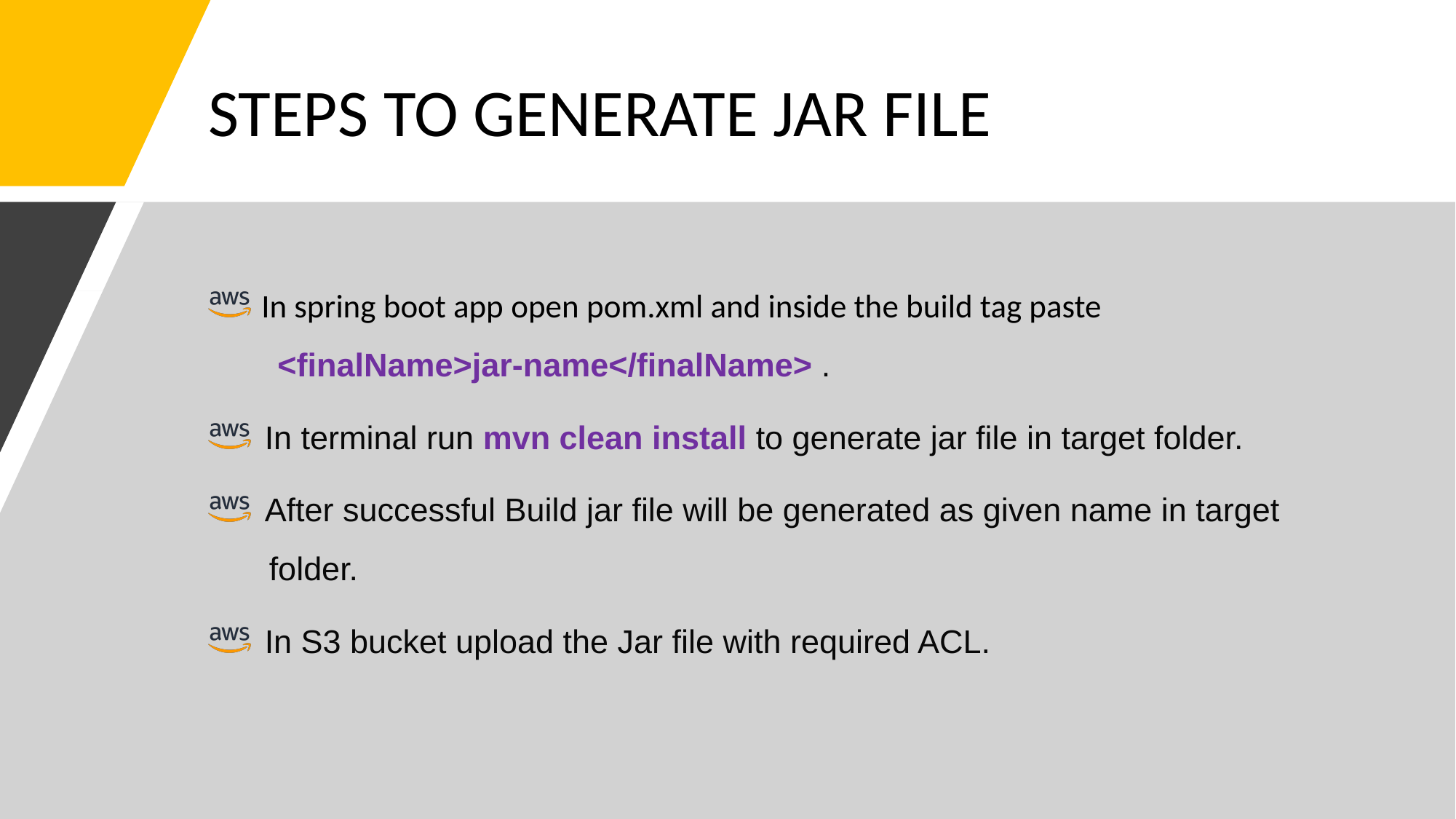

# STEPS TO GENERATE JAR FILE

  In spring boot app open pom.xml and inside the build tag paste
      <finalName>jar-name</finalName> .
  In terminal run mvn clean install to generate jar file in target folder.
  After successful Build jar file will be generated as given name in target
    folder.
  In S3 bucket upload the Jar file with required ACL.